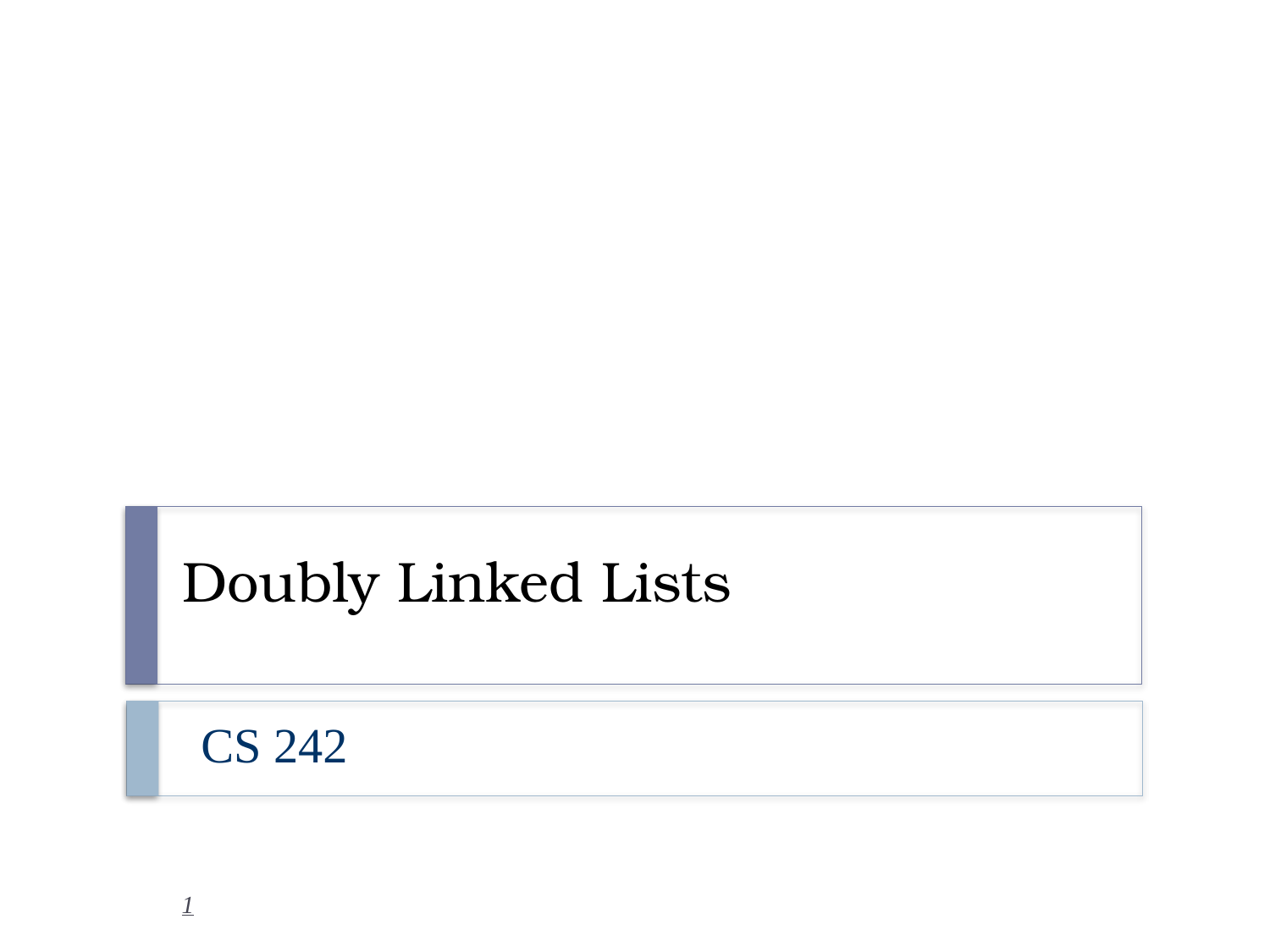

# Doubly Linked Lists
CS 242

1